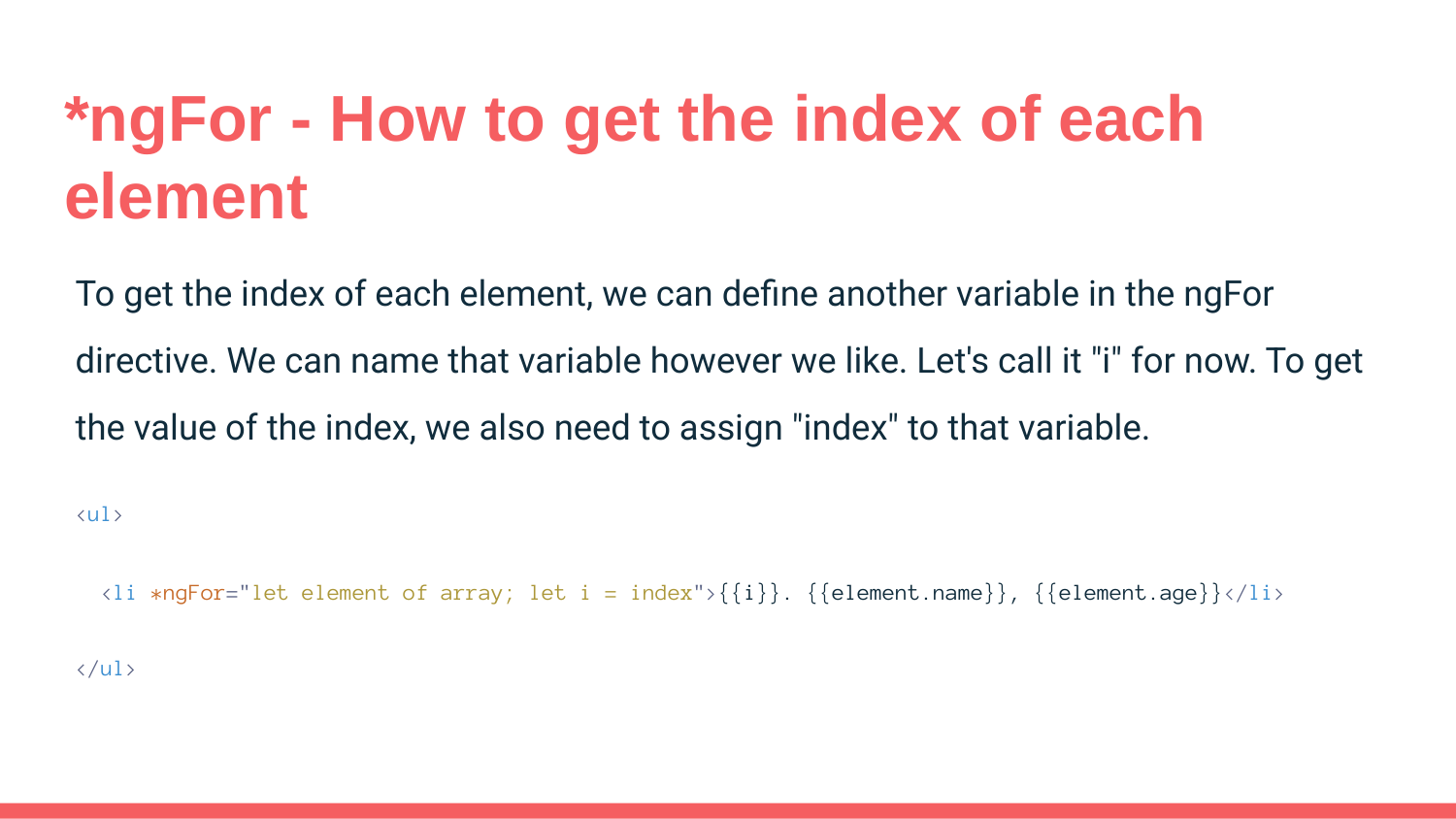

# *ngFor - How to get the index of each element
To get the index of each element, we can define another variable in the ngFor directive. We can name that variable however we like. Let's call it "i" for now. To get the value of the index, we also need to assign "index" to that variable.
<ul>
  <li *ngFor="let element of array; let i = index">{{i}}. {{element.name}}, {{element.age}}</li>
</ul>